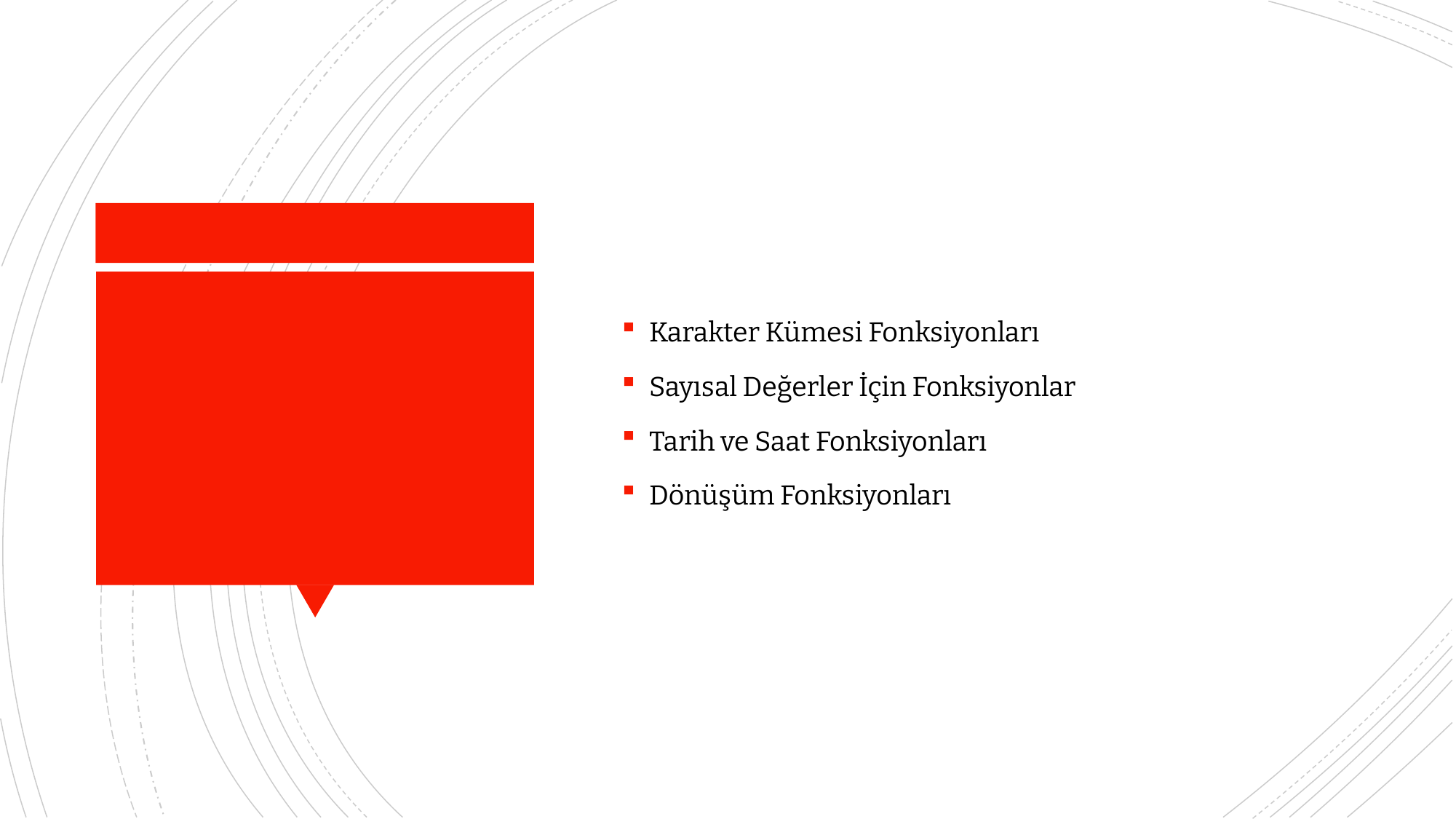

Karakter Kümesi Fonksiyonları
Sayısal Değerler İçin Fonksiyonlar
Tarih ve Saat Fonksiyonları
Dönüşüm Fonksiyonları
#